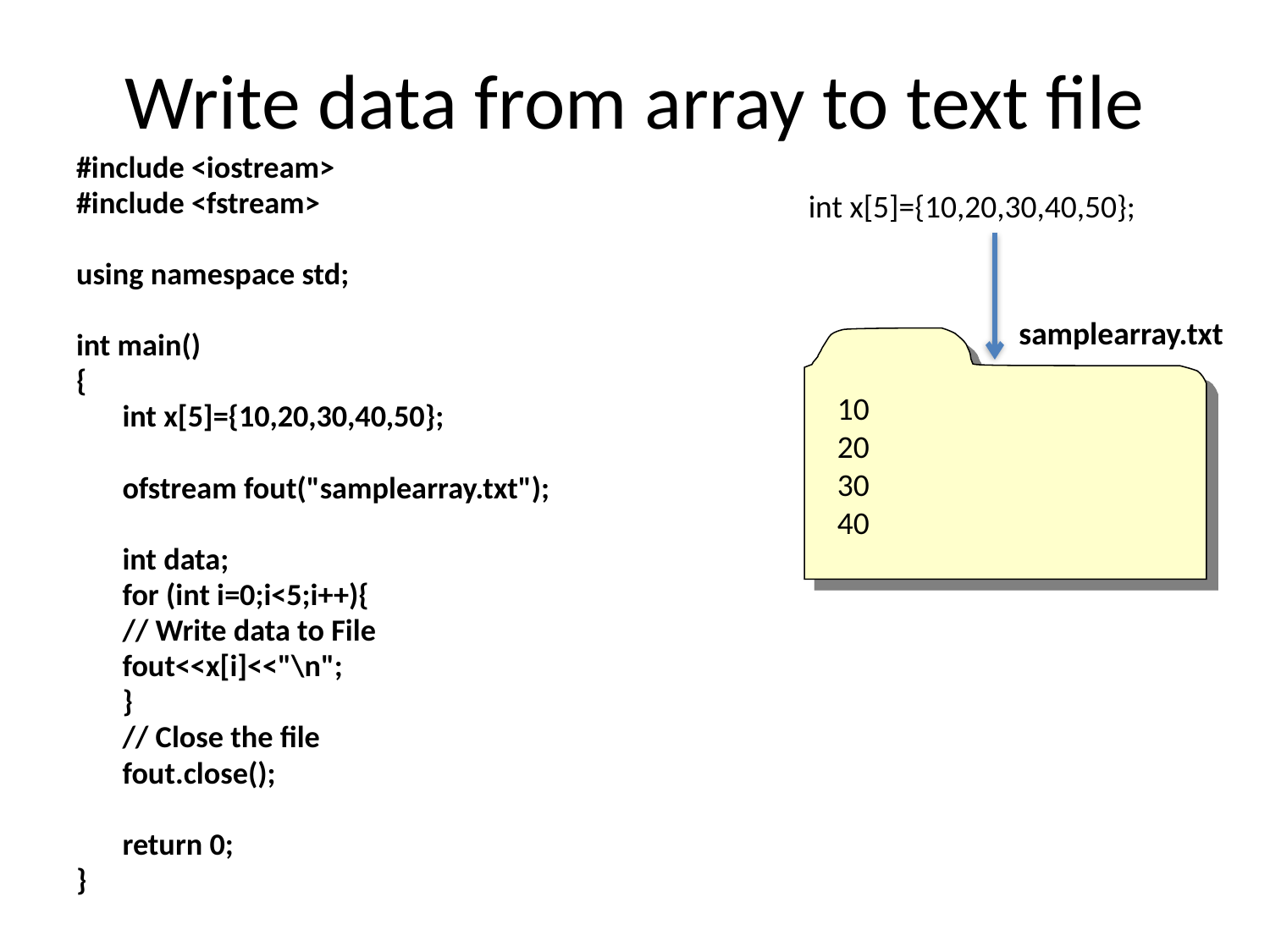

# Write data from array to text file
#include <iostream>
#include <fstream>

using namespace std;

int main()
{
	int x[5]={10,20,30,40,50};

	ofstream fout("samplearray.txt");

	int data;
	for (int i=0;i<5;i++){
		// Write data to File
		fout<<x[i]<<"\n";
	}
	// Close the file
	fout.close();

	return 0;
}
int x[5]={10,20,30,40,50};
samplearray.txt
10
20
30
40